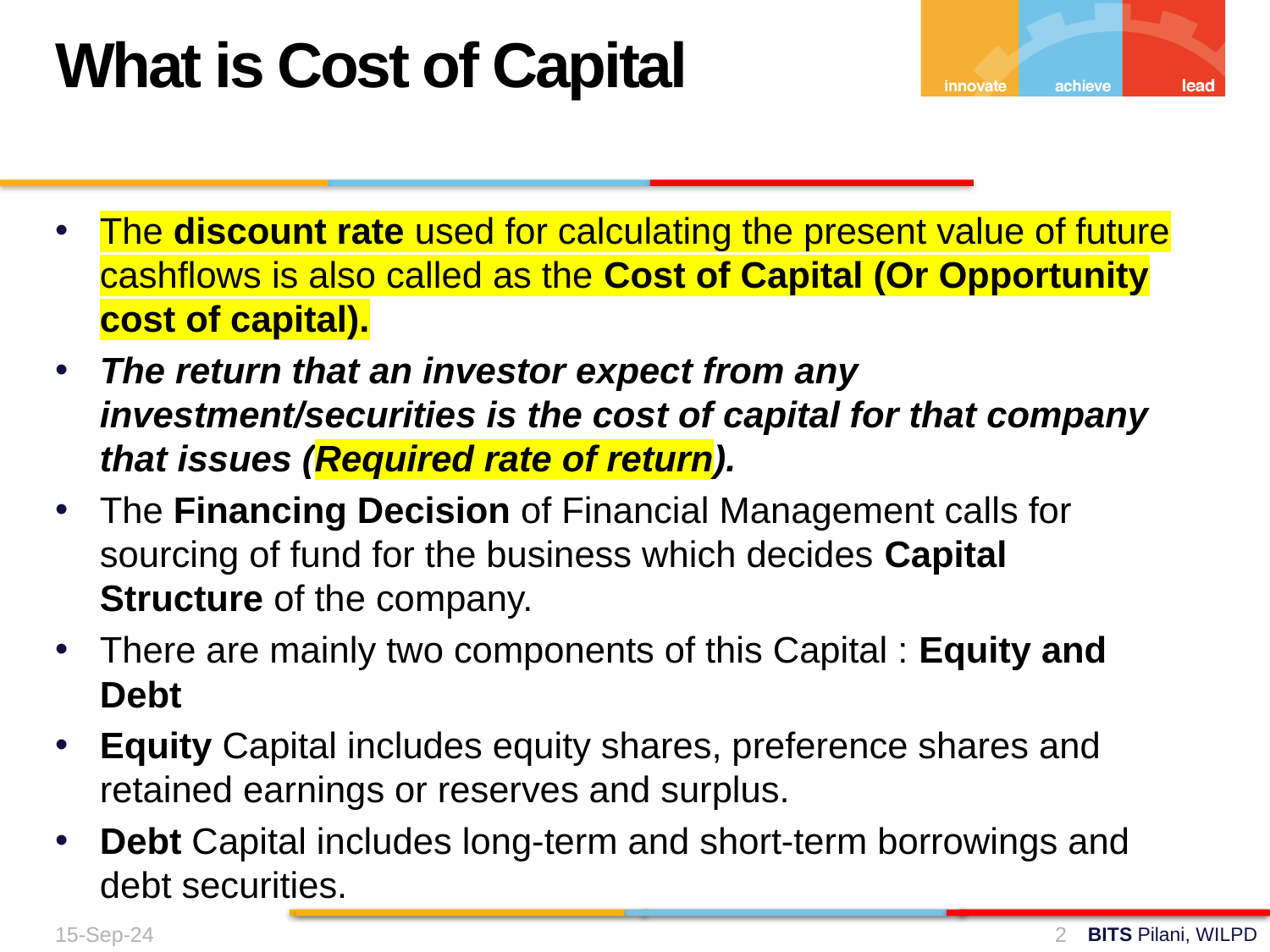

What is Cost of Capital

The discount rate used for calculating the present value of future cashflows is also called as the Cost of Capital (Or Opportunity cost of capital).
The return that an investor expect from any investment/securities is the cost of capital for that company that issues (Required rate of return).
The Financing Decision of Financial Management calls for sourcing of fund for the business which decides Capital Structure of the company.
There are mainly two components of this Capital : Equity and Debt
Equity Capital includes equity shares, preference shares and retained earnings or reserves and surplus.
Debt Capital includes long-term and short-term borrowings and debt securities.
15-Sep-24
2